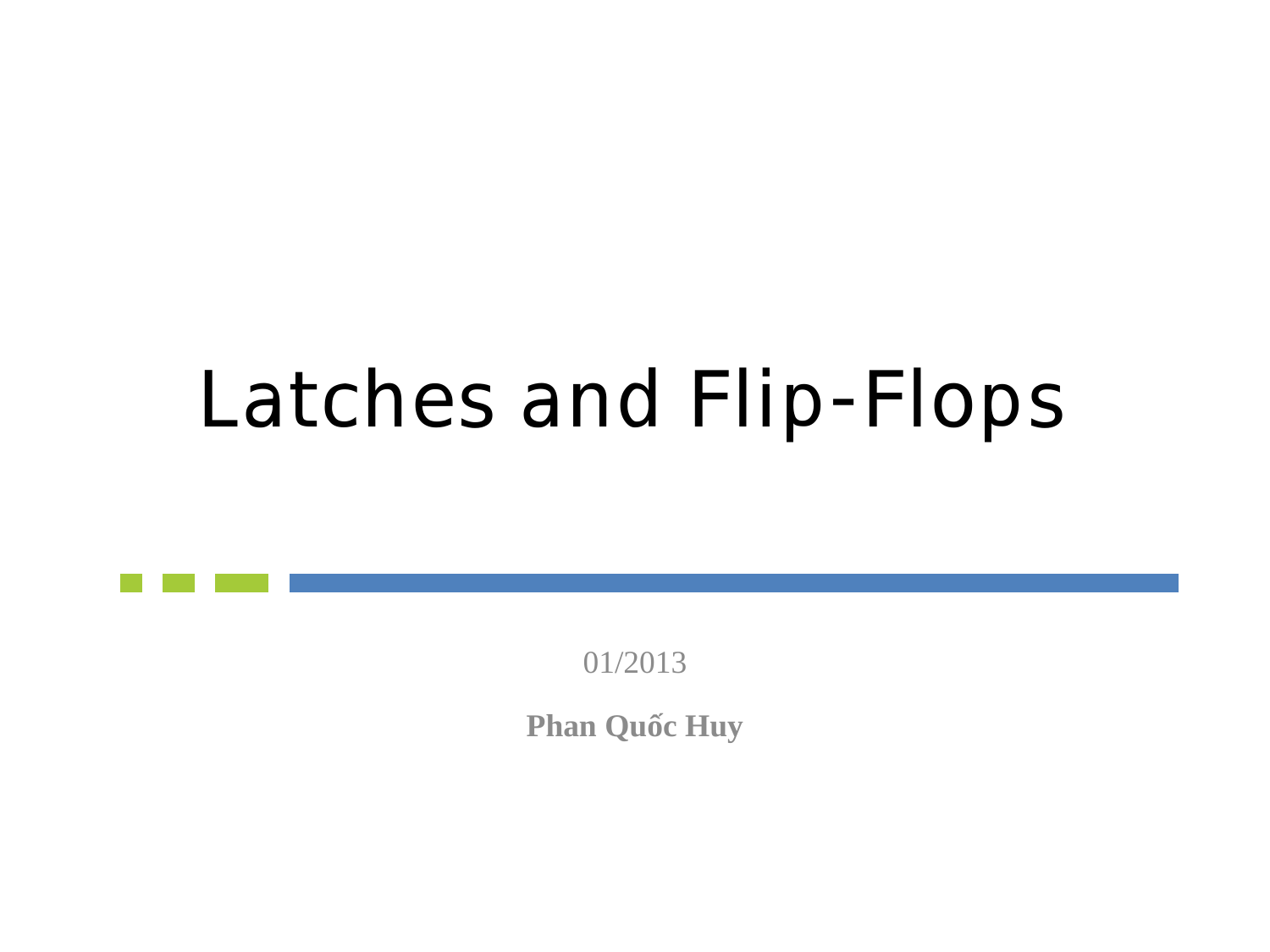

# Latches and Flip-Flops
01/2013

Phan Quốc Huy